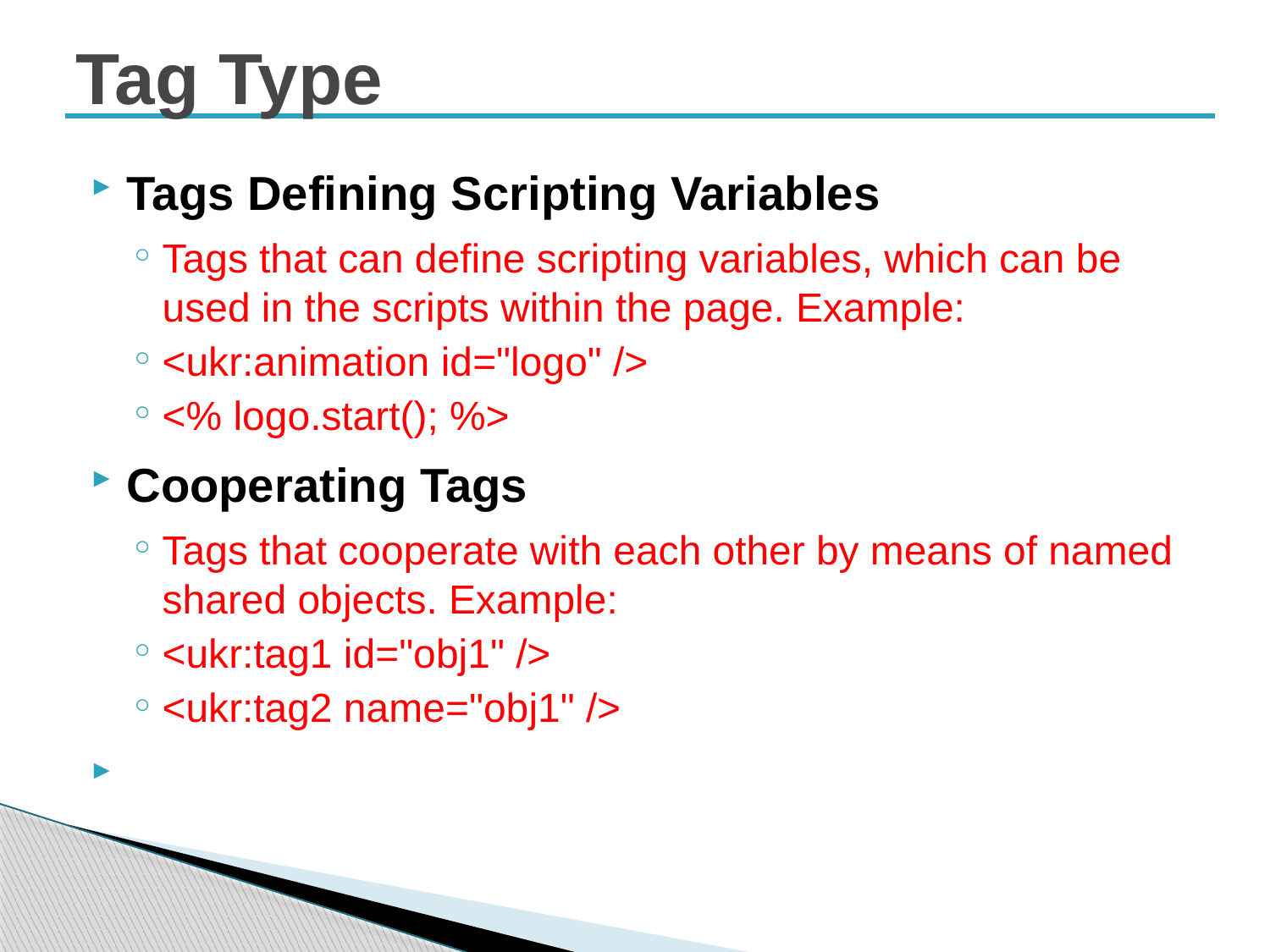

# Tag Type
Tags Defining Scripting Variables
Tags that can define scripting variables, which can be used in the scripts within the page. Example:
<ukr:animation id="logo" />
<% logo.start(); %>
Cooperating Tags
Tags that cooperate with each other by means of named shared objects. Example:
<ukr:tag1 id="obj1" />
<ukr:tag2 name="obj1" />